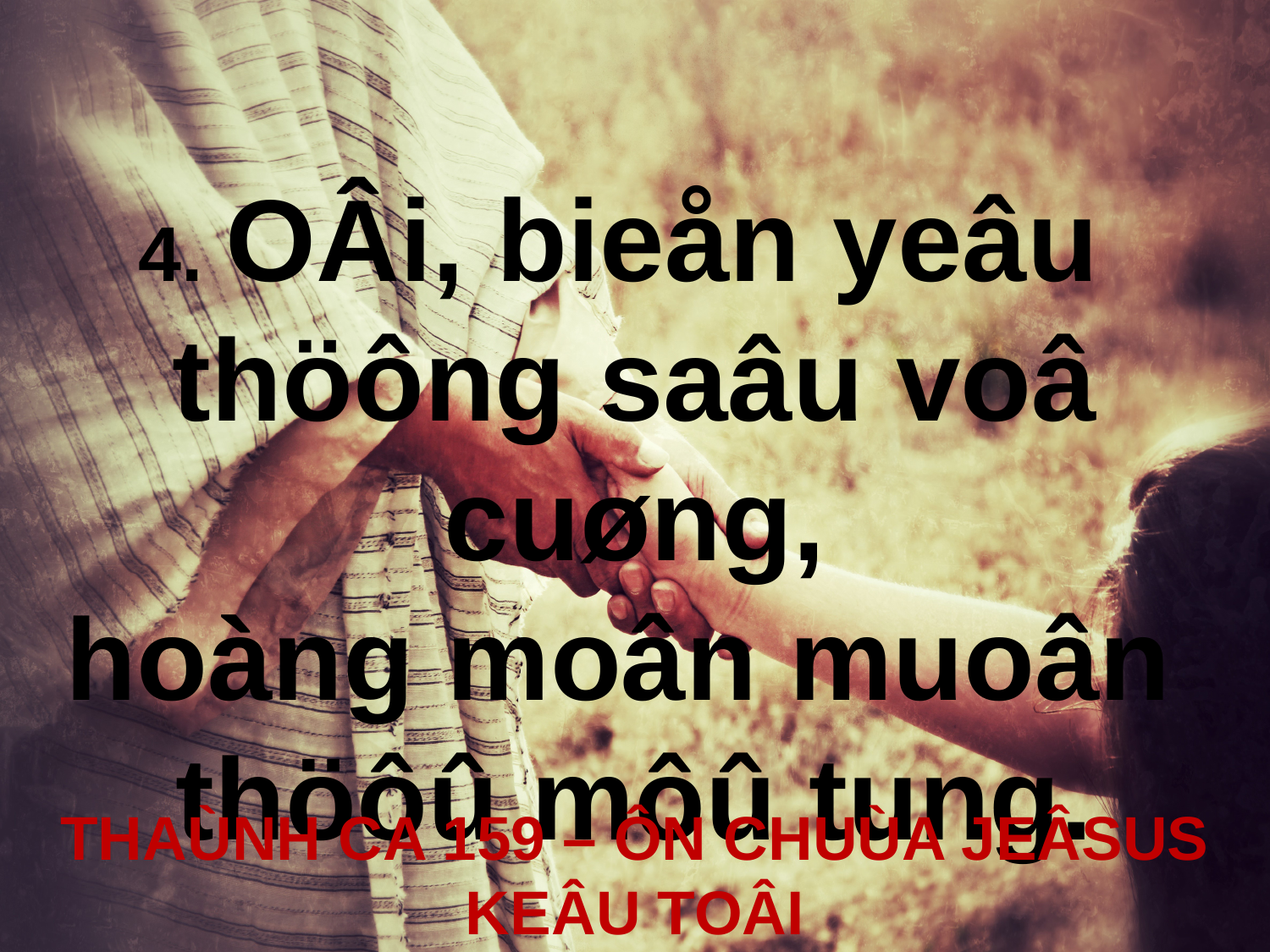

4. OÂi, bieån yeâu
thöông saâu voâ cuøng,
hoàng moân muoân
thöôû môû tung.
THAÙNH CA 159 – ÔN CHUÙA JEÂSUS KEÂU TOÂI